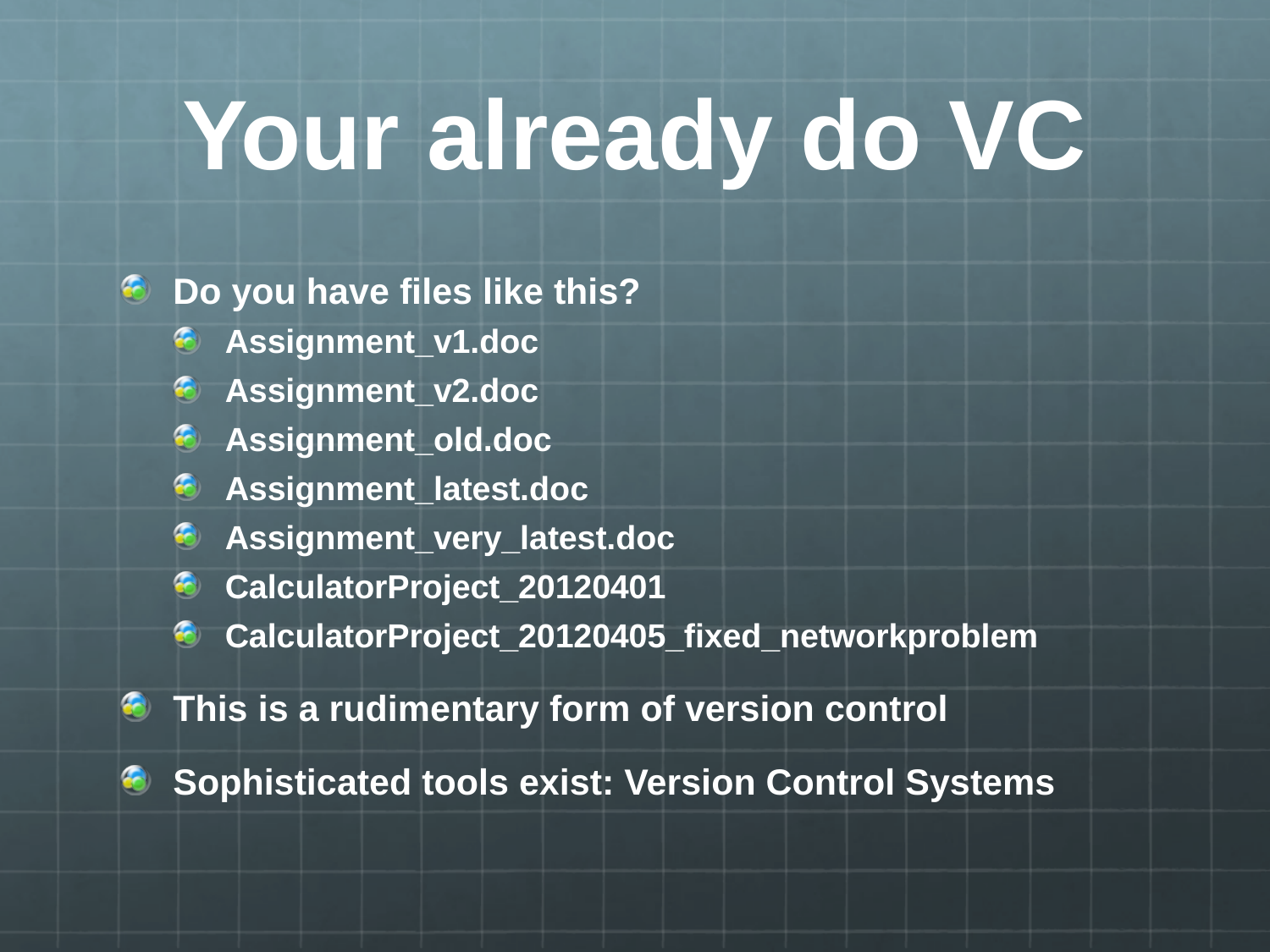

# Your already do VC
Do you have files like this?
Assignment_v1.doc
Assignment_v2.doc
Assignment_old.doc
Assignment_latest.doc
Assignment_very_latest.doc
CalculatorProject_20120401
CalculatorProject_20120405_fixed_networkproblem
This is a rudimentary form of version control
Sophisticated tools exist: Version Control Systems